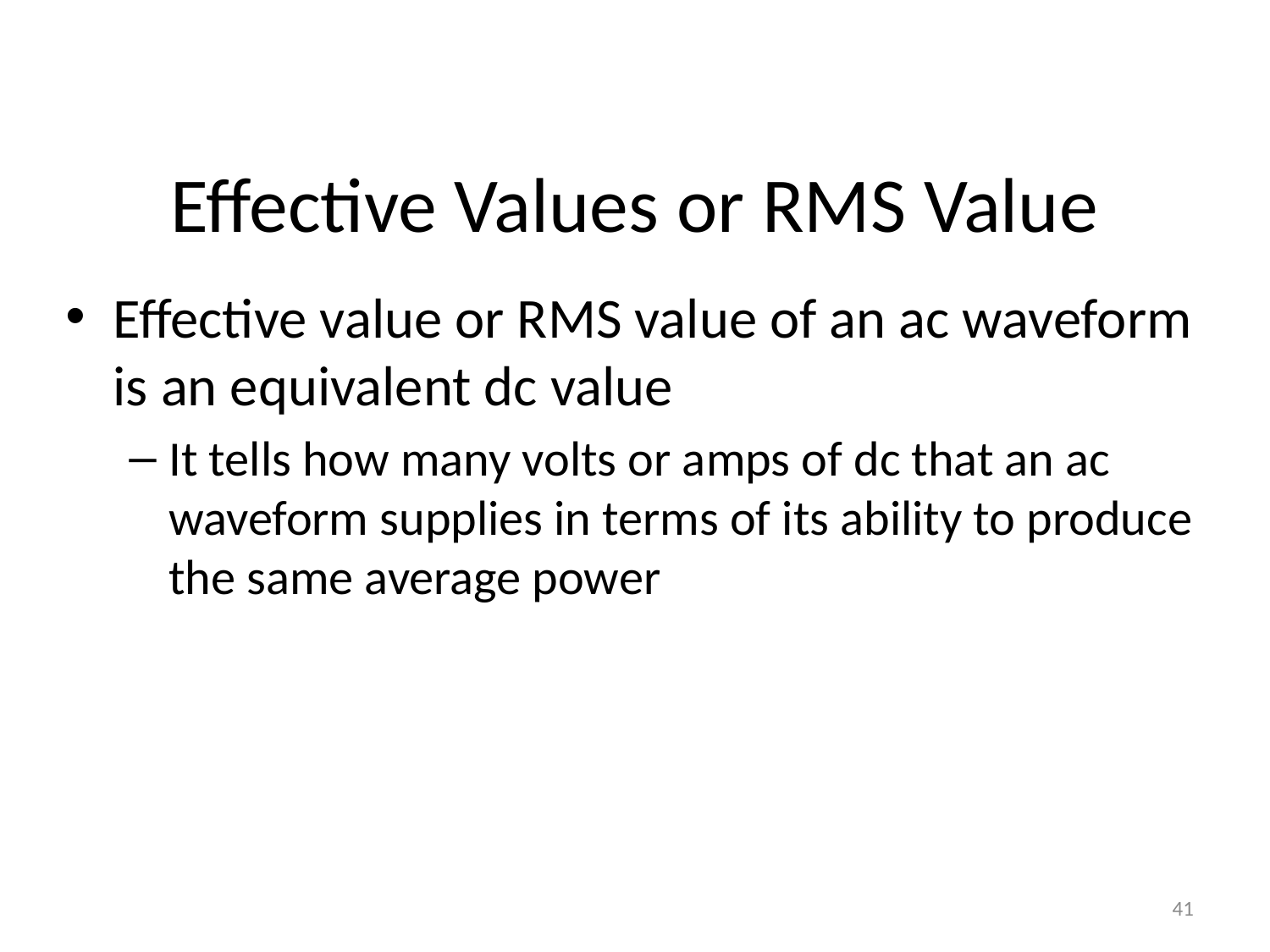

# Effective Values or RMS Value
Effective value or RMS value of an ac waveform is an equivalent dc value
It tells how many volts or amps of dc that an ac waveform supplies in terms of its ability to produce the same average power

41